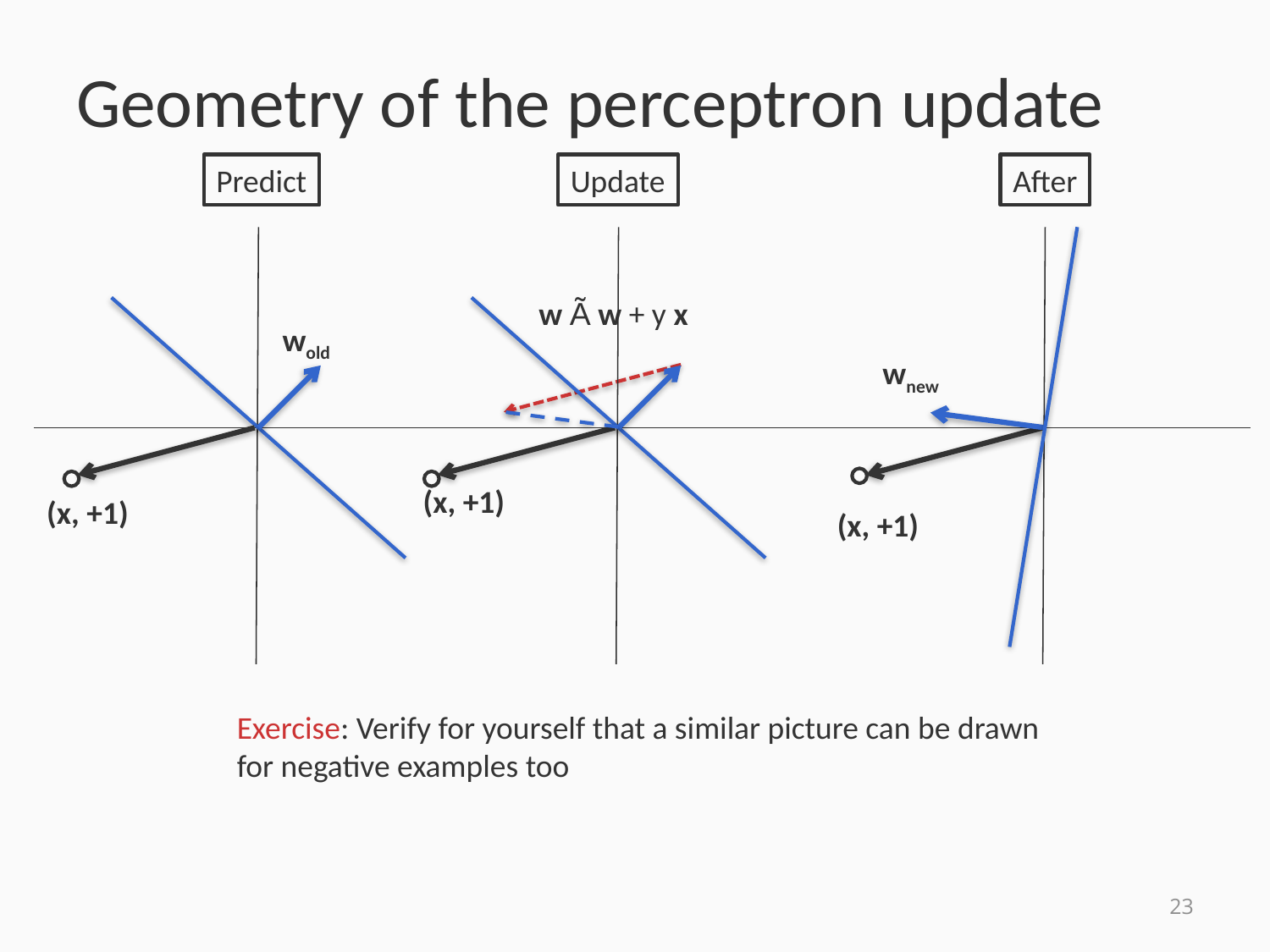

# Geometry of the perceptron update
Predict
Update
After

w Ã w + y x
wold
wnew

(x, +1)
(x, +1)
(x, +1)
Exercise: Verify for yourself that a similar picture can be drawn for negative examples too
23